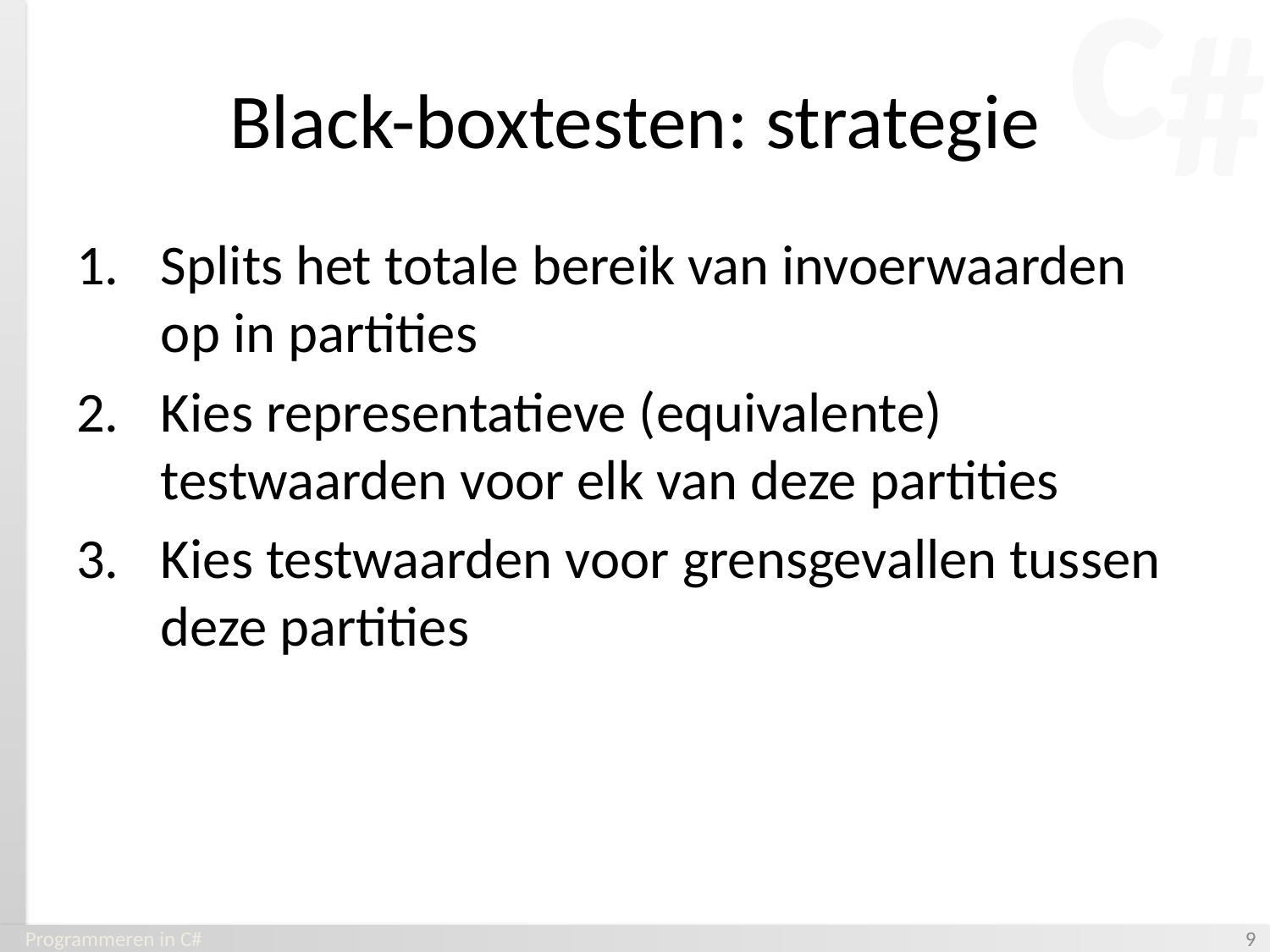

# Black-boxtesten: strategie
Splits het totale bereik van invoerwaarden op in partities
Kies representatieve (equivalente) testwaarden voor elk van deze partities
Kies testwaarden voor grensgevallen tussen deze partities
Programmeren in C#
9